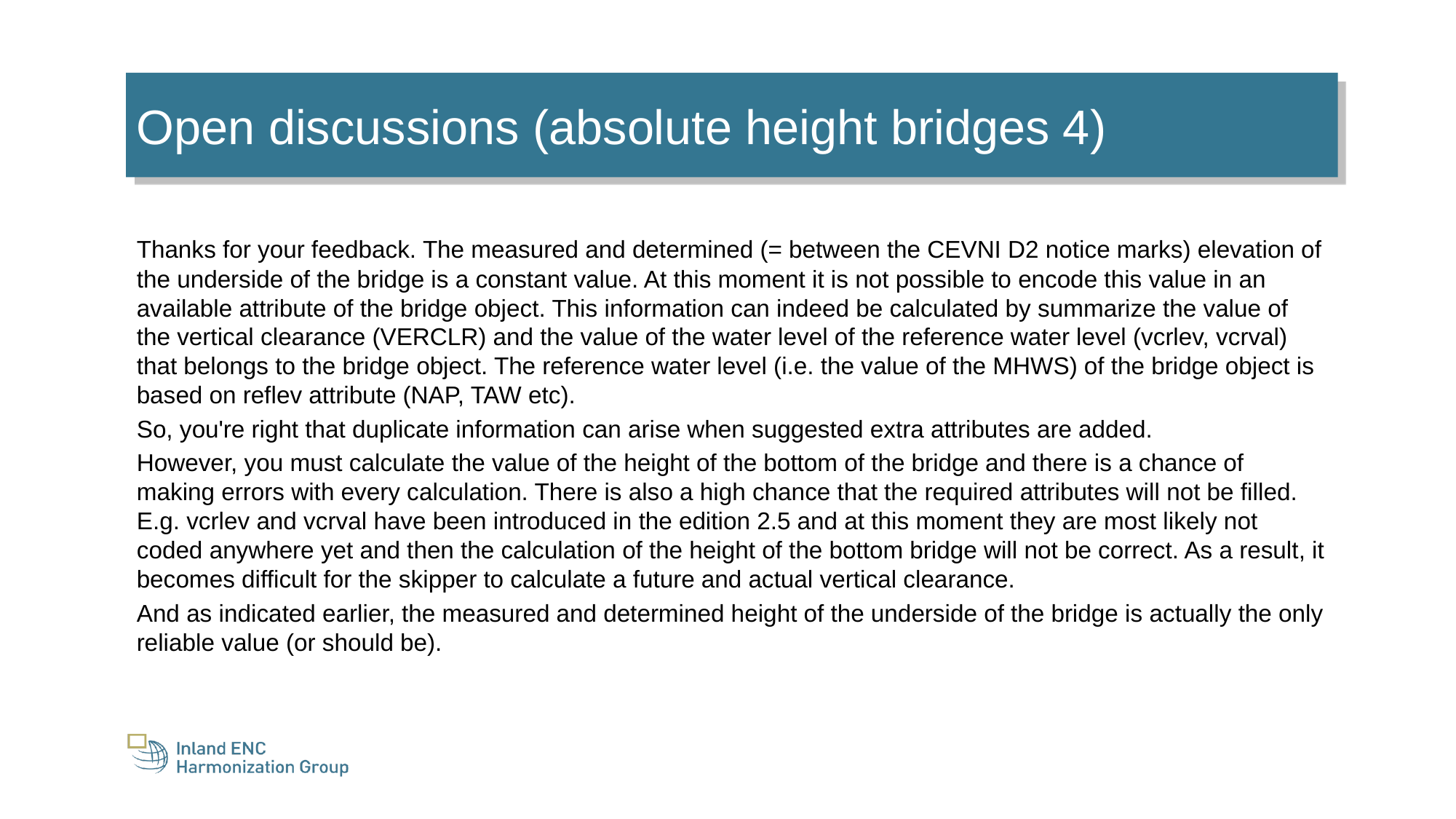

Open discussions (absolute height bridges 4)
Thanks for your feedback. The measured and determined (= between the CEVNI D2 notice marks) elevation of the underside of the bridge is a constant value. At this moment it is not possible to encode this value in an available attribute of the bridge object. This information can indeed be calculated by summarize the value of the vertical clearance (VERCLR) and the value of the water level of the reference water level (vcrlev, vcrval) that belongs to the bridge object. The reference water level (i.e. the value of the MHWS) of the bridge object is based on reflev attribute (NAP, TAW etc).
So, you're right that duplicate information can arise when suggested extra attributes are added.
However, you must calculate the value of the height of the bottom of the bridge and there is a chance of making errors with every calculation. There is also a high chance that the required attributes will not be filled. E.g. vcrlev and vcrval have been introduced in the edition 2.5 and at this moment they are most likely not coded anywhere yet and then the calculation of the height of the bottom bridge will not be correct. As a result, it becomes difficult for the skipper to calculate a future and actual vertical clearance.
And as indicated earlier, the measured and determined height of the underside of the bridge is actually the only reliable value (or should be).